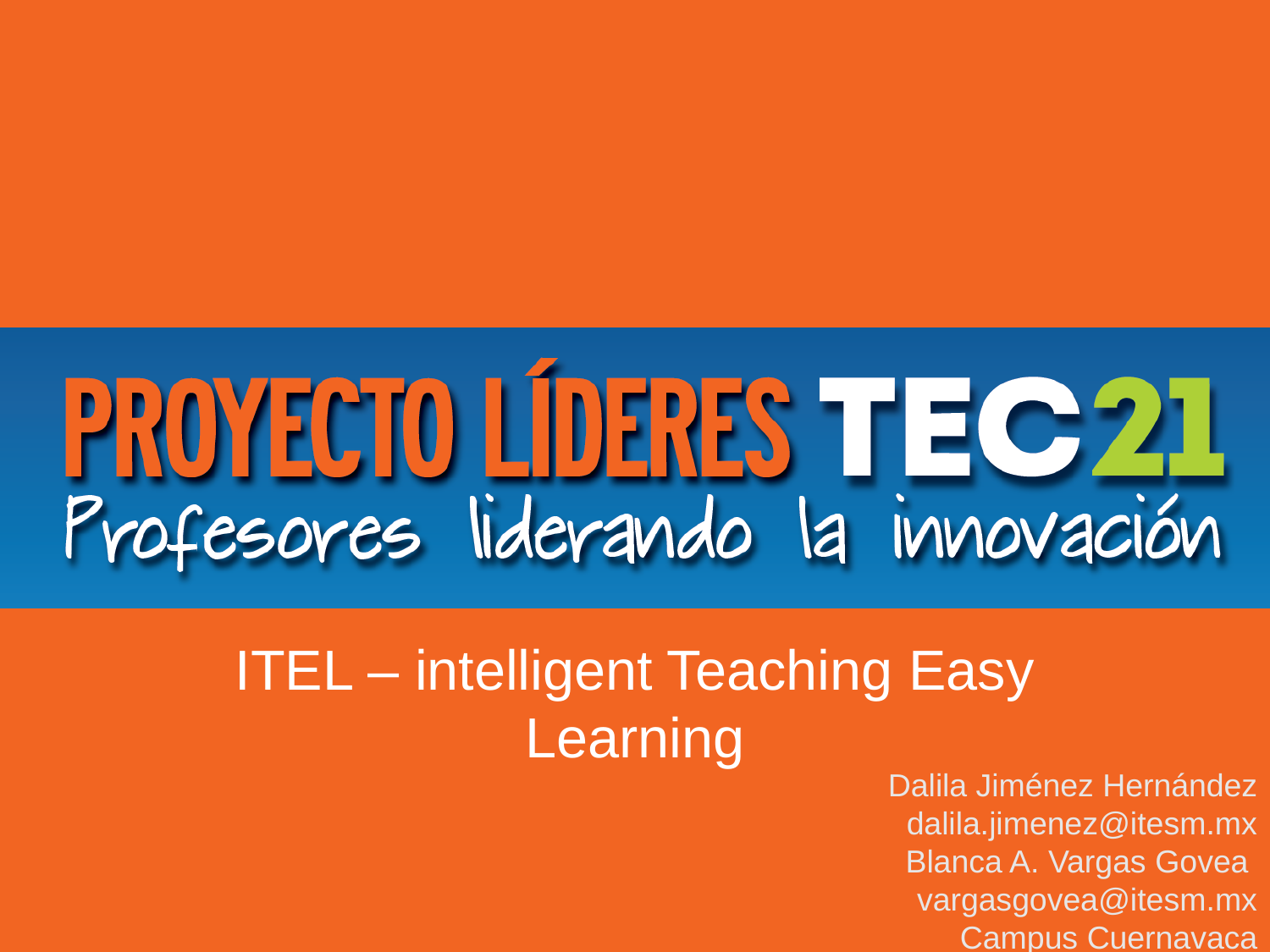

ITEL – intelligent Teaching Easy Learning

Dalila Jiménez Hernández
dalila.jimenez@itesm.mx
Blanca A. Vargas Govea
vargasgovea@itesm.mx
Campus Cuernavaca